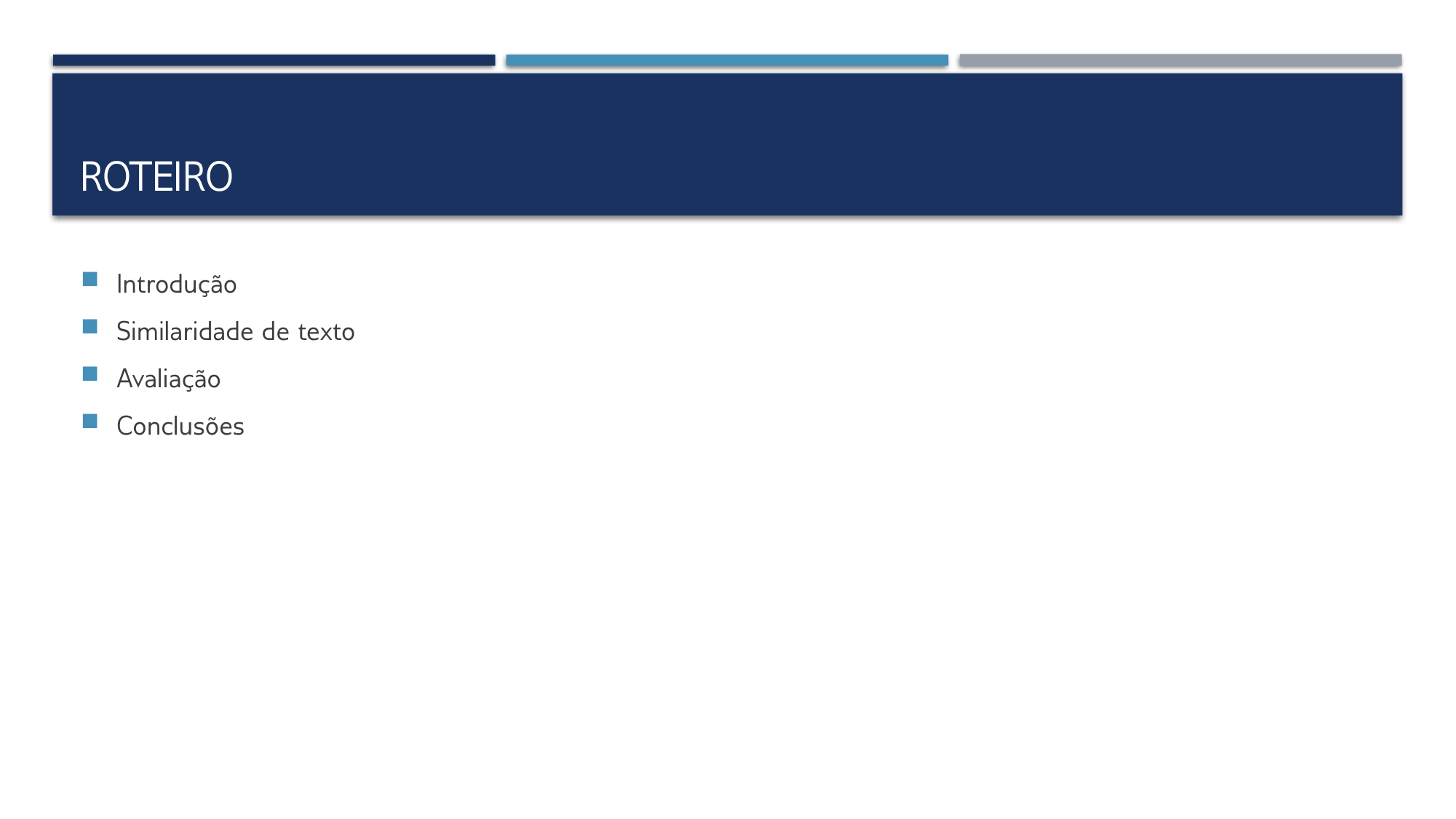

# roteiro
Introdução
Similaridade de texto
Avaliação
Conclusões